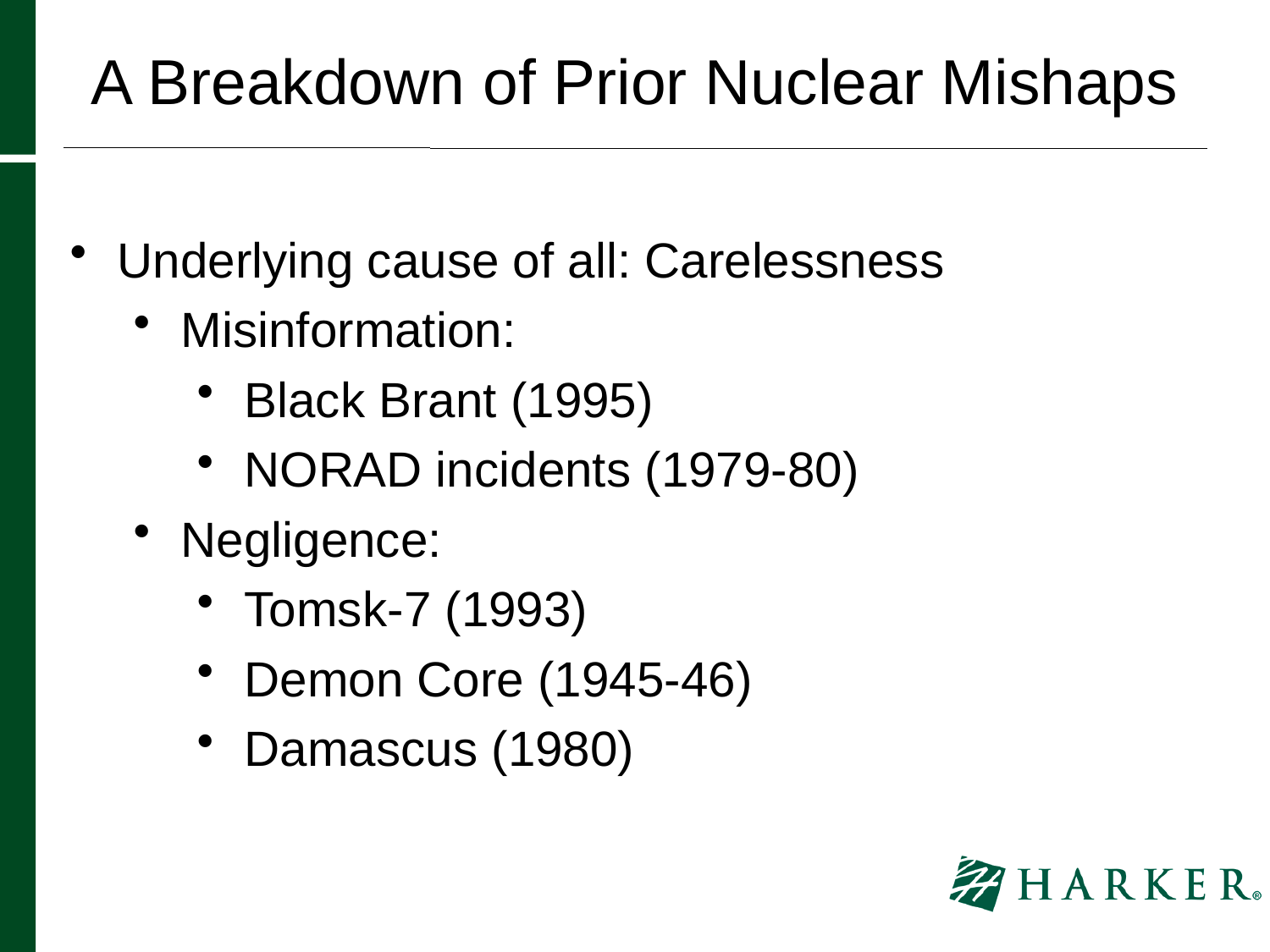

# A Breakdown of Prior Nuclear Mishaps
Underlying cause of all: Carelessness
Misinformation:
Black Brant (1995)
NORAD incidents (1979-80)
Negligence:
Tomsk-7 (1993)
Demon Core (1945-46)
Damascus (1980)